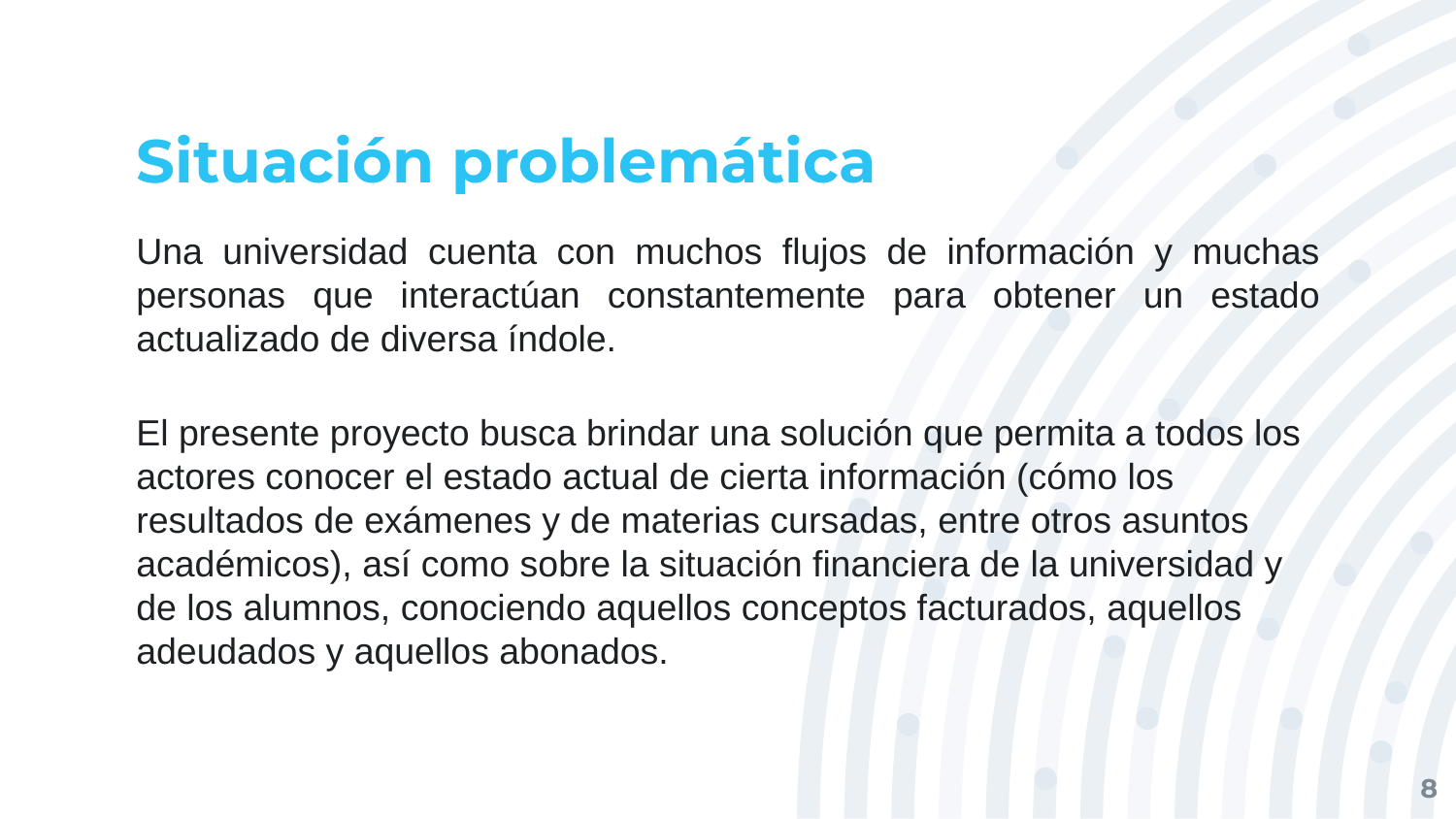

# Situación problemática
Una universidad cuenta con muchos flujos de información y muchas personas que interactúan constantemente para obtener un estado actualizado de diversa índole.

El presente proyecto busca brindar una solución que permita a todos los actores conocer el estado actual de cierta información (cómo los resultados de exámenes y de materias cursadas, entre otros asuntos académicos), así como sobre la situación financiera de la universidad y de los alumnos, conociendo aquellos conceptos facturados, aquellos adeudados y aquellos abonados.
8